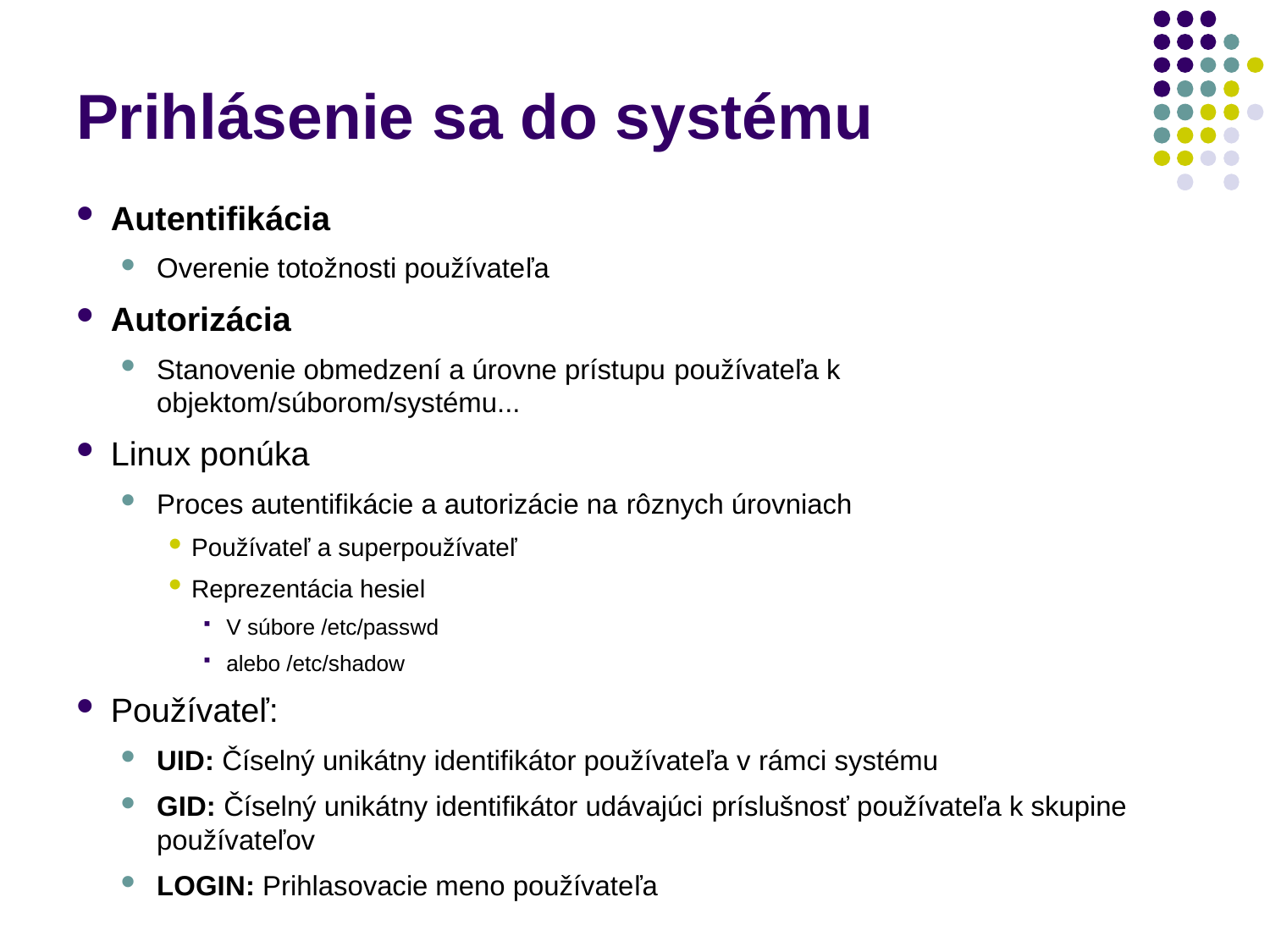

# Prihlásenie sa do systému
Autentifikácia
Overenie totožnosti používateľa
Autorizácia
Stanovenie obmedzení a úrovne prístupu používateľa k objektom/súborom/systému...
Linux ponúka
Proces autentifikácie a autorizácie na rôznych úrovniach
Používateľ a superpoužívateľ
Reprezentácia hesiel
V súbore /etc/passwd
alebo /etc/shadow
Používateľ:
UID: Číselný unikátny identifikátor používateľa v rámci systému
GID: Číselný unikátny identifikátor udávajúci príslušnosť používateľa k skupine používateľov
LOGIN: Prihlasovacie meno používateľa